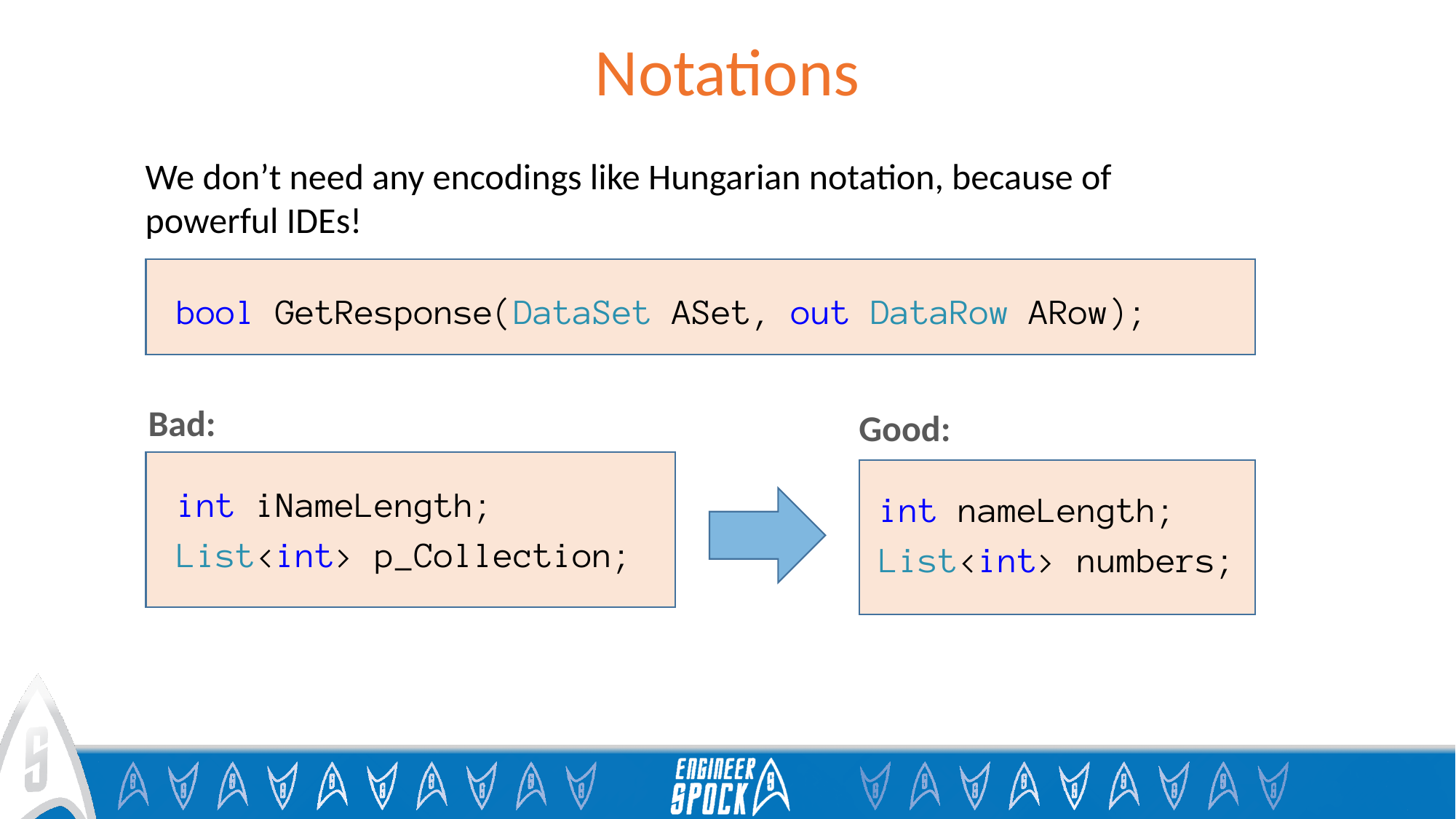

# Notations
We don’t need any encodings like Hungarian notation, because of powerful IDEs!

bool GetResponse(DataSet ASet, out DataRow ARow);

Bad:
Good:

int iNameLength;
List<int> p_Collection;

int nameLength;
List<int> numbers;